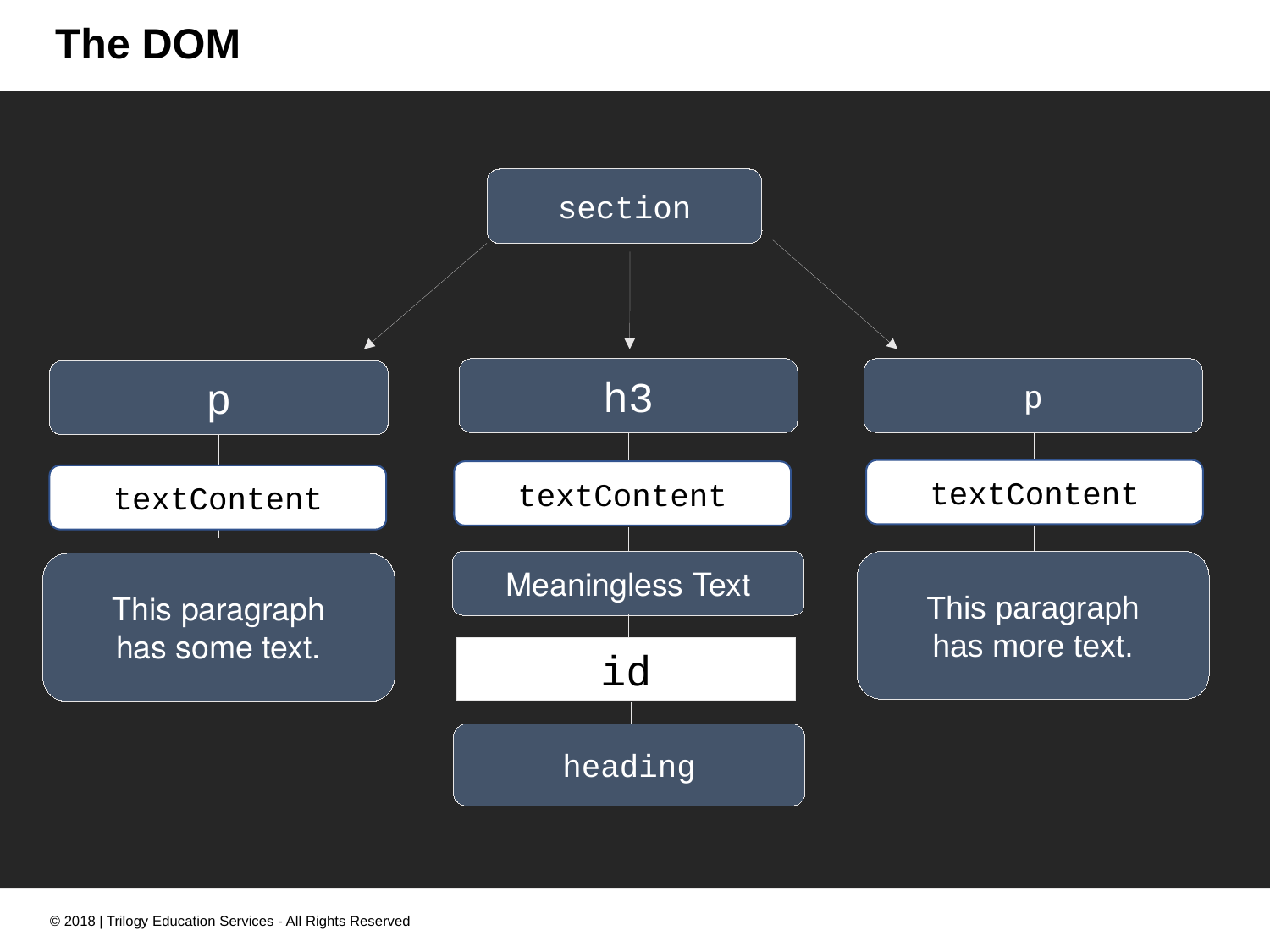

# The DOM

section
h3
Meaningless Text
p
This paragraph
has more text.
p
This paragraph
has some text.
textContent
textContent
textContent
id
heading